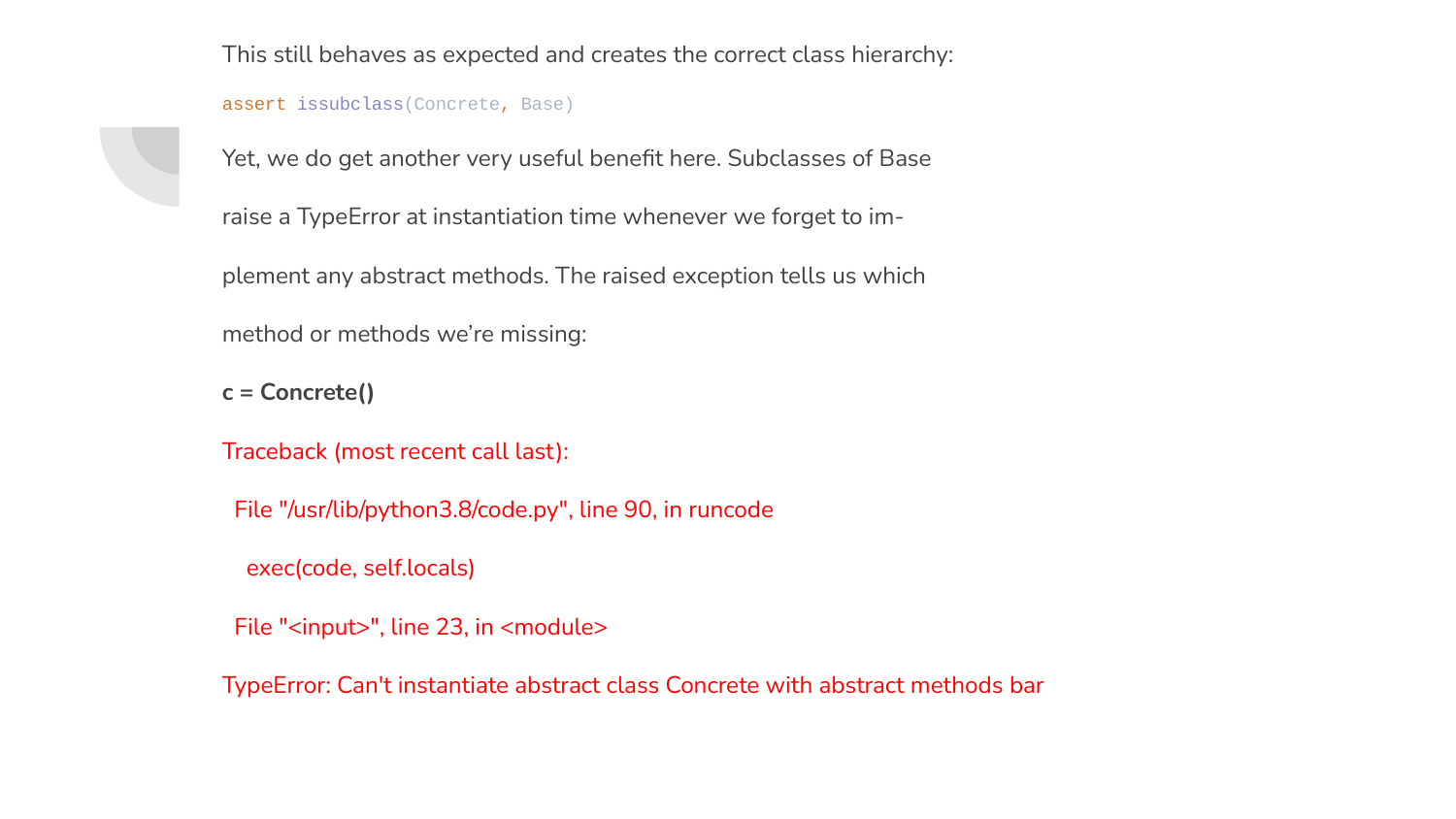

This still behaves as expected and creates the correct class hierarchy:
assert issubclass(Concrete, Base)
Yet, we do get another very useful benefit here. Subclasses of Base
raise a TypeError at instantiation time whenever we forget to im-
plement any abstract methods. The raised exception tells us which
method or methods we’re missing:
c = Concrete()
Traceback (most recent call last):
  File "/usr/lib/python3.8/code.py", line 90, in runcode
    exec(code, self.locals)
  File "<input>", line 23, in <module>
TypeError: Can't instantiate abstract class Concrete with abstract methods bar